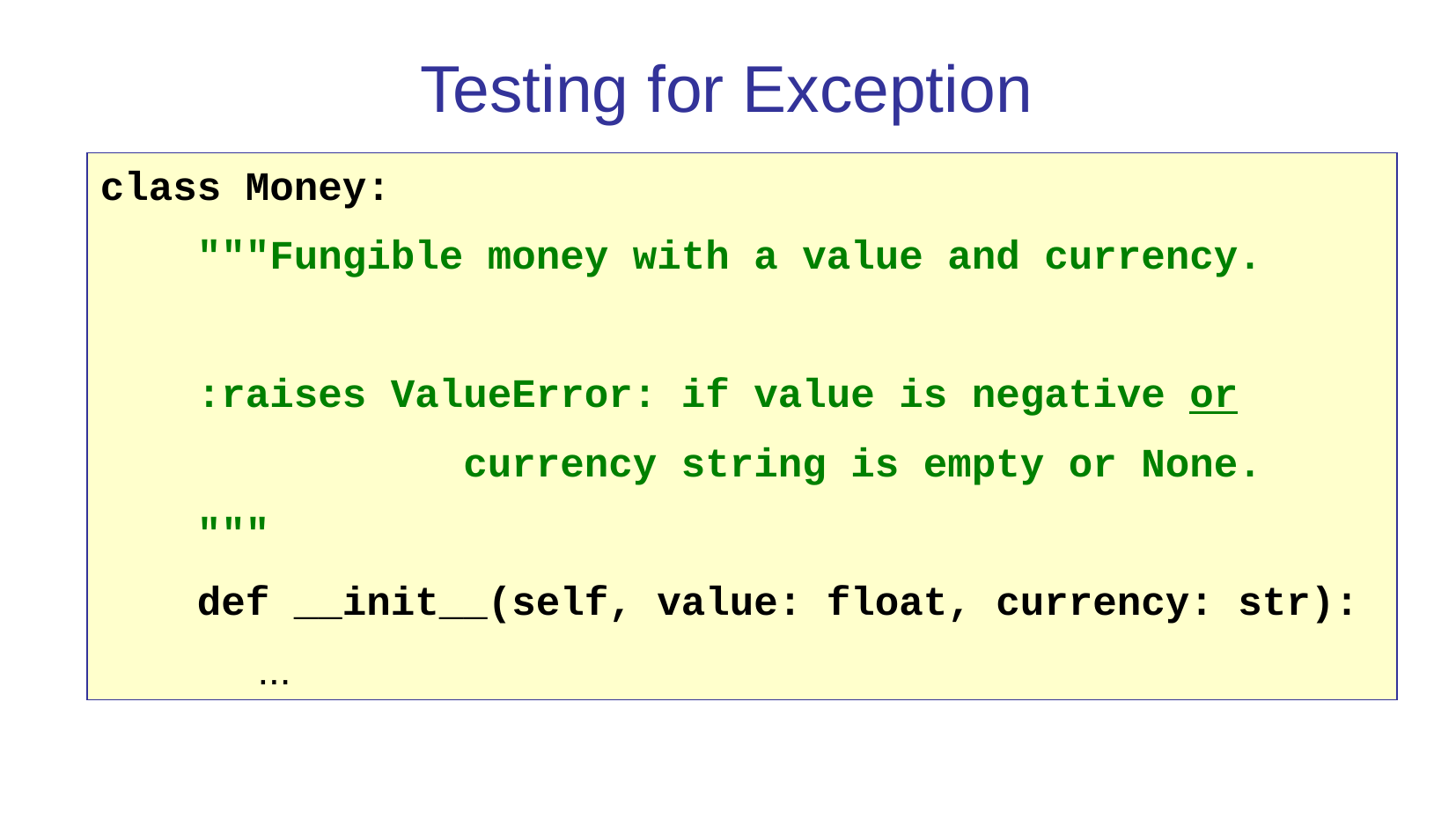

Testing for Exception
class Money:
    """Fungible money with a value and currency.

    :raises ValueError: if value is negative or
               currency string is empty or None.
    """
    def __init__(self, value: float, currency: str):
              ...